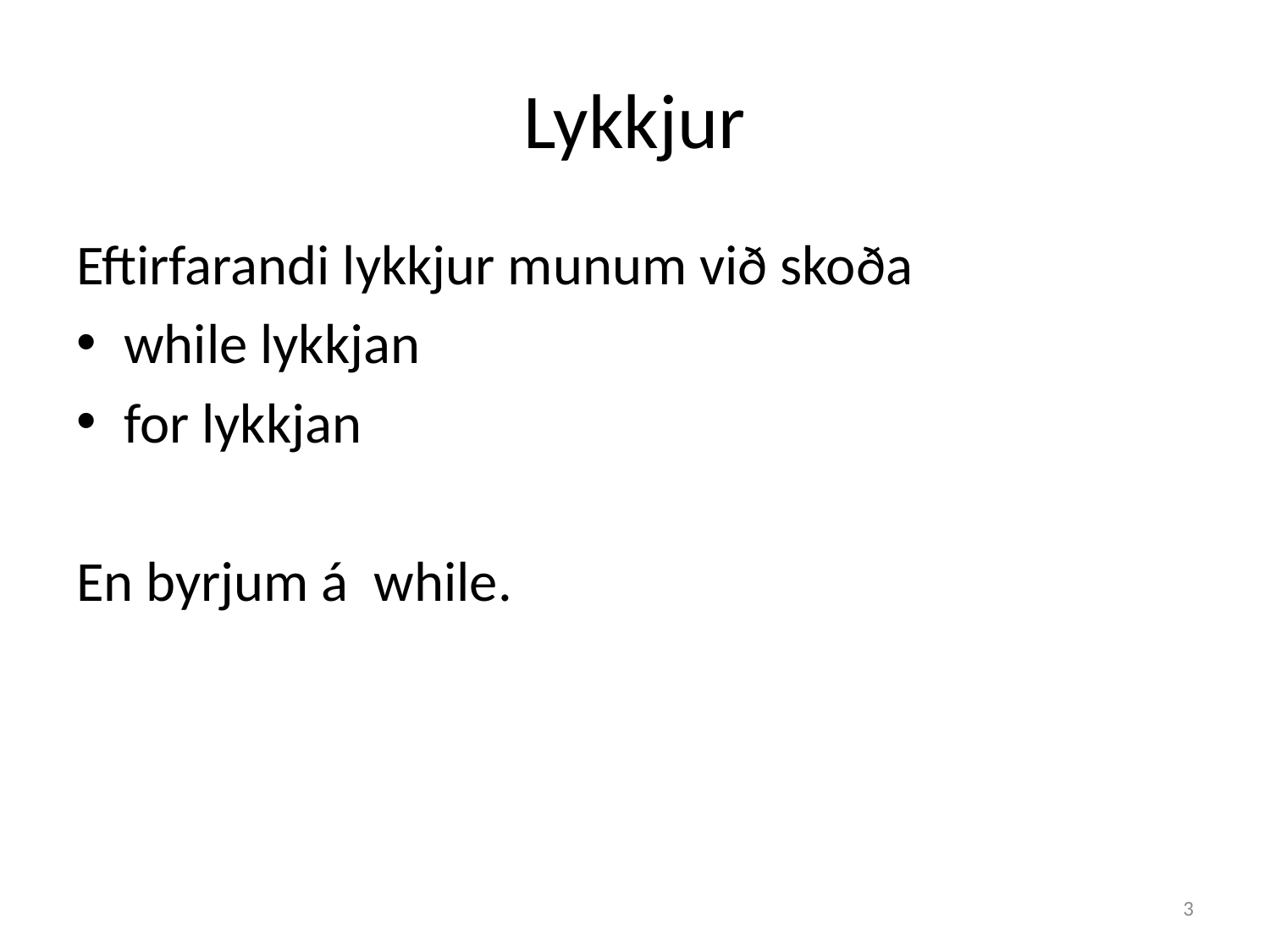

# Lykkjur
Eftirfarandi lykkjur munum við skoða
while lykkjan
for lykkjan

En byrjum á  while.
3